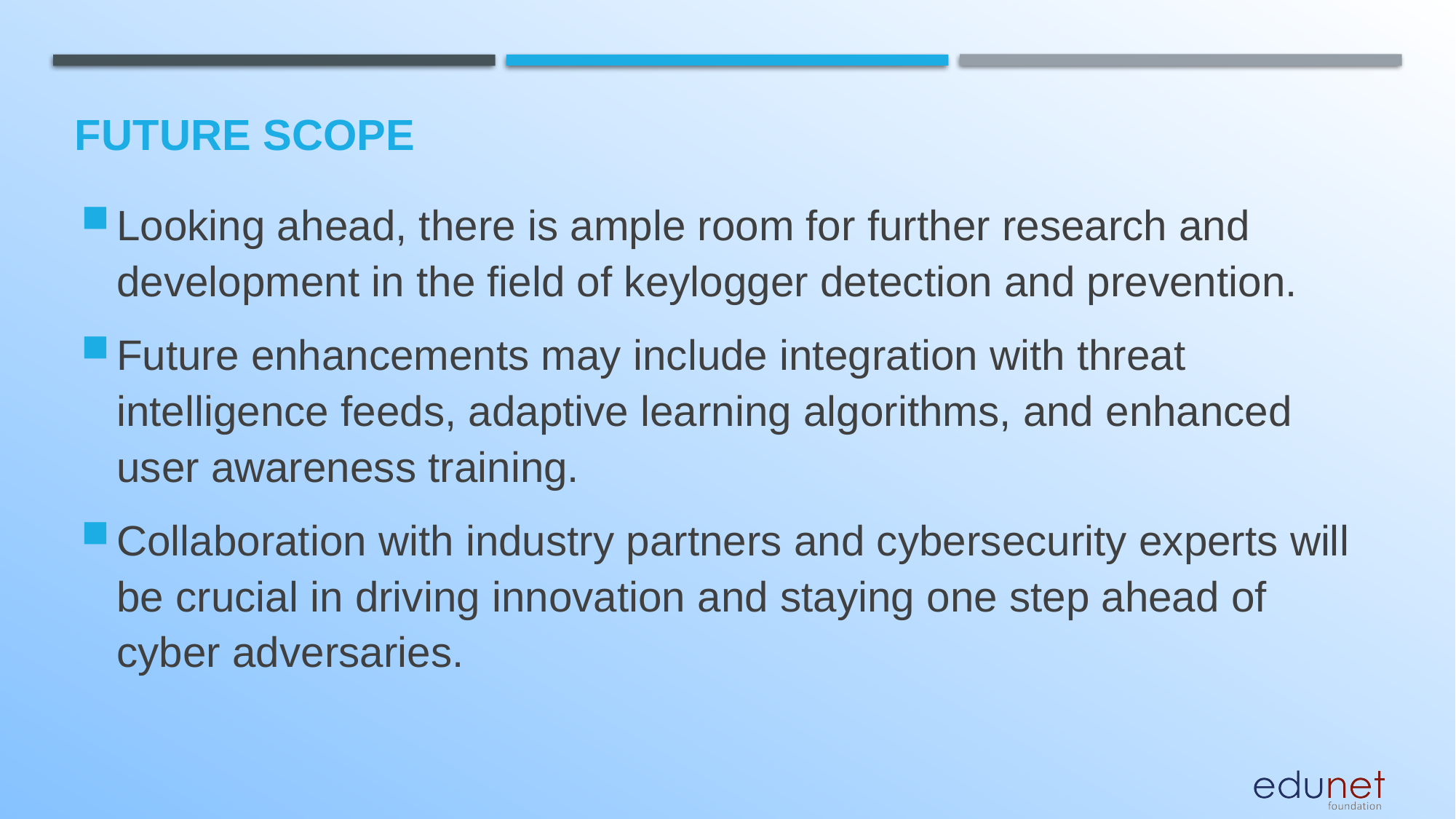

Future scope
Looking ahead, there is ample room for further research and development in the field of keylogger detection and prevention.
Future enhancements may include integration with threat intelligence feeds, adaptive learning algorithms, and enhanced user awareness training.
Collaboration with industry partners and cybersecurity experts will be crucial in driving innovation and staying one step ahead of cyber adversaries.